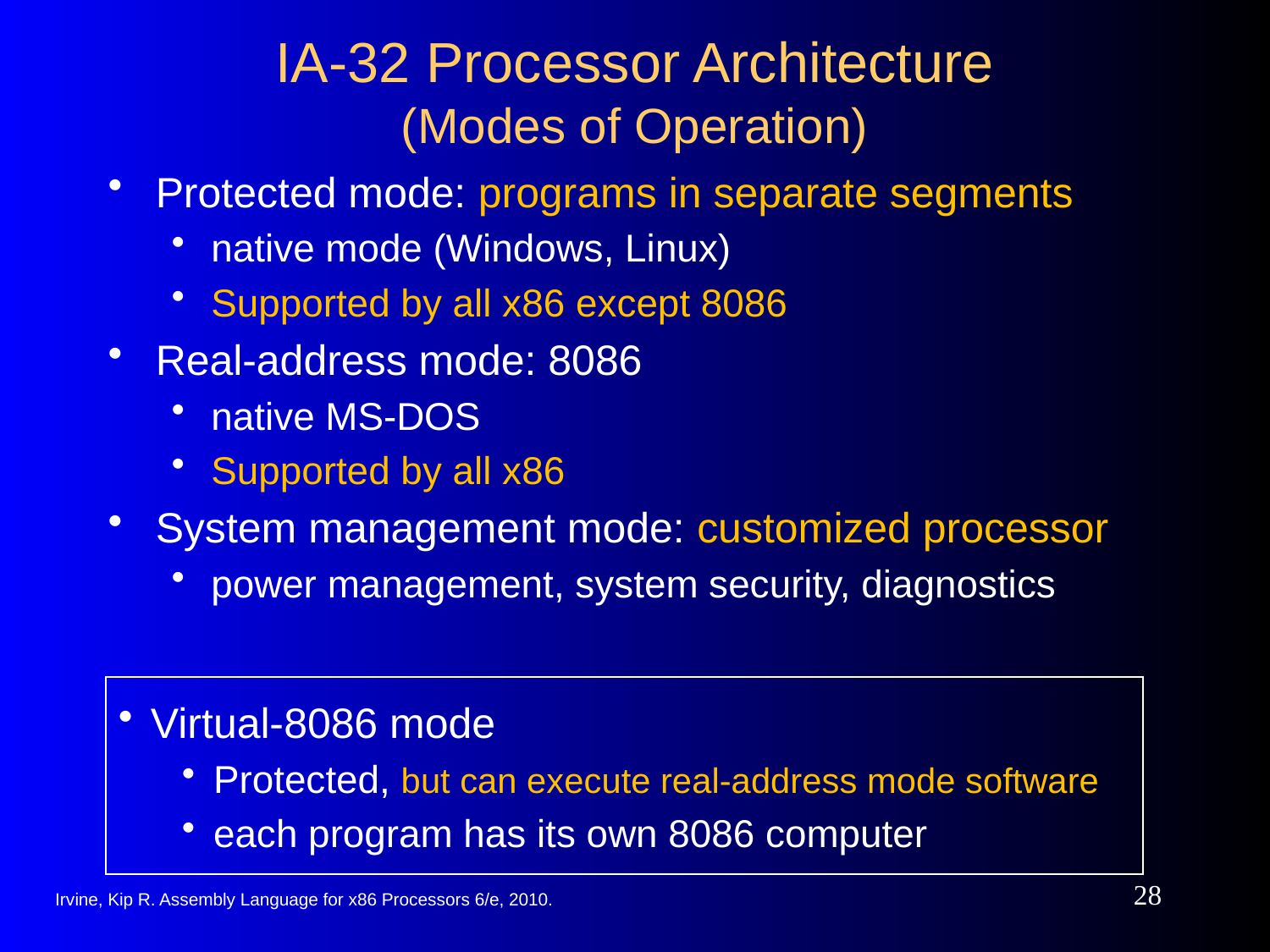

# IA-32 Processor Architecture (Modes of Operation)
Protected mode: programs in separate segments
native mode (Windows, Linux)
Supported by all x86 except 8086
Real-address mode: 8086
native MS-DOS
Supported by all x86
System management mode: customized processor
power management, system security, diagnostics
Virtual-8086 mode
Protected, but can execute real-address mode software
each program has its own 8086 computer
28
Irvine, Kip R. Assembly Language for x86 Processors 6/e, 2010.